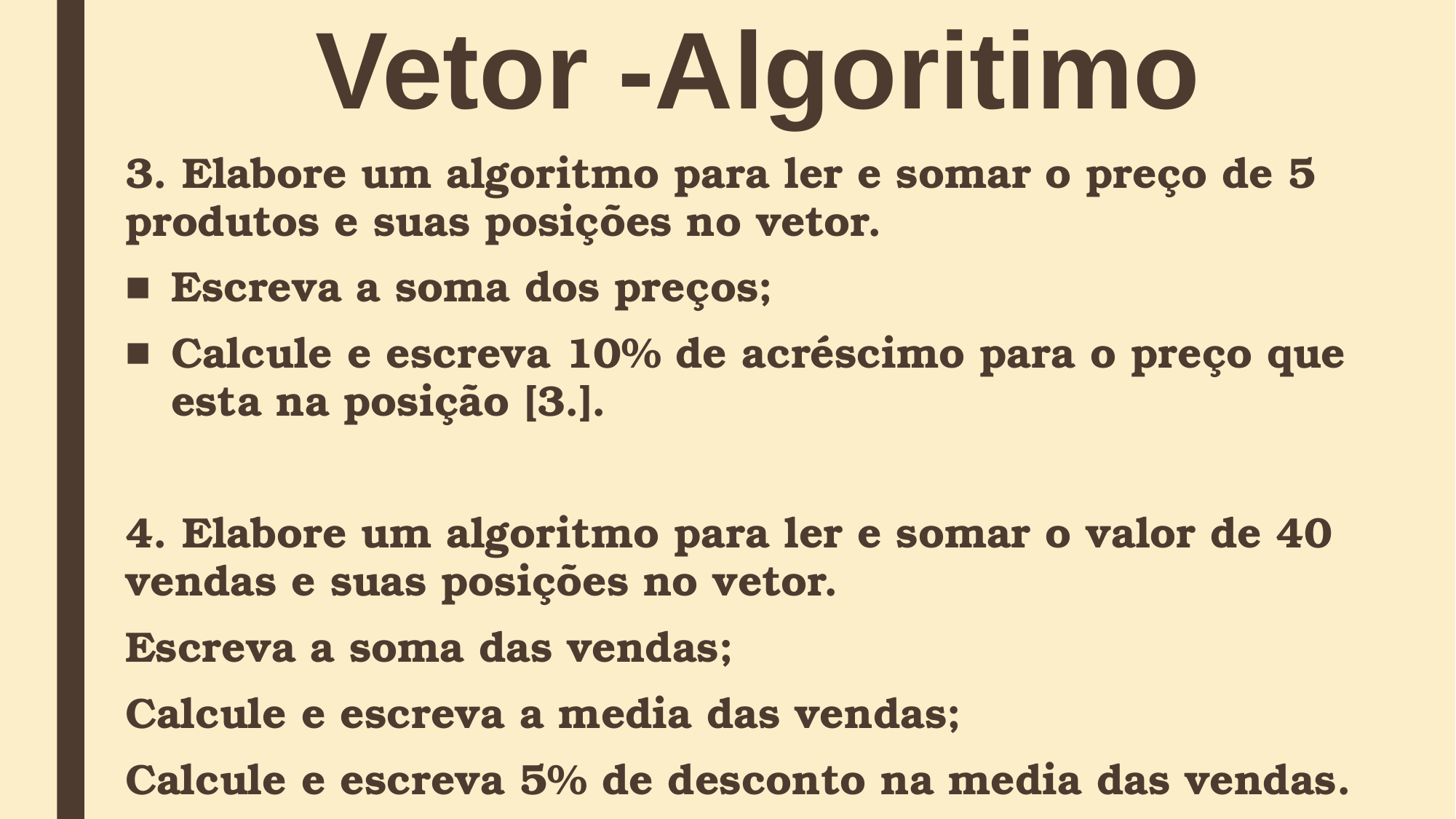

# Vetor -Algoritimo
3. Elabore um algoritmo para ler e somar o preço de 5 produtos e suas posições no vetor.
Escreva a soma dos preços;
Calcule e escreva 10% de acréscimo para o preço que esta na posição [3.].

4. Elabore um algoritmo para ler e somar o valor de 40 vendas e suas posições no vetor.
Escreva a soma das vendas;
Calcule e escreva a media das vendas;
Calcule e escreva 5% de desconto na media das vendas.